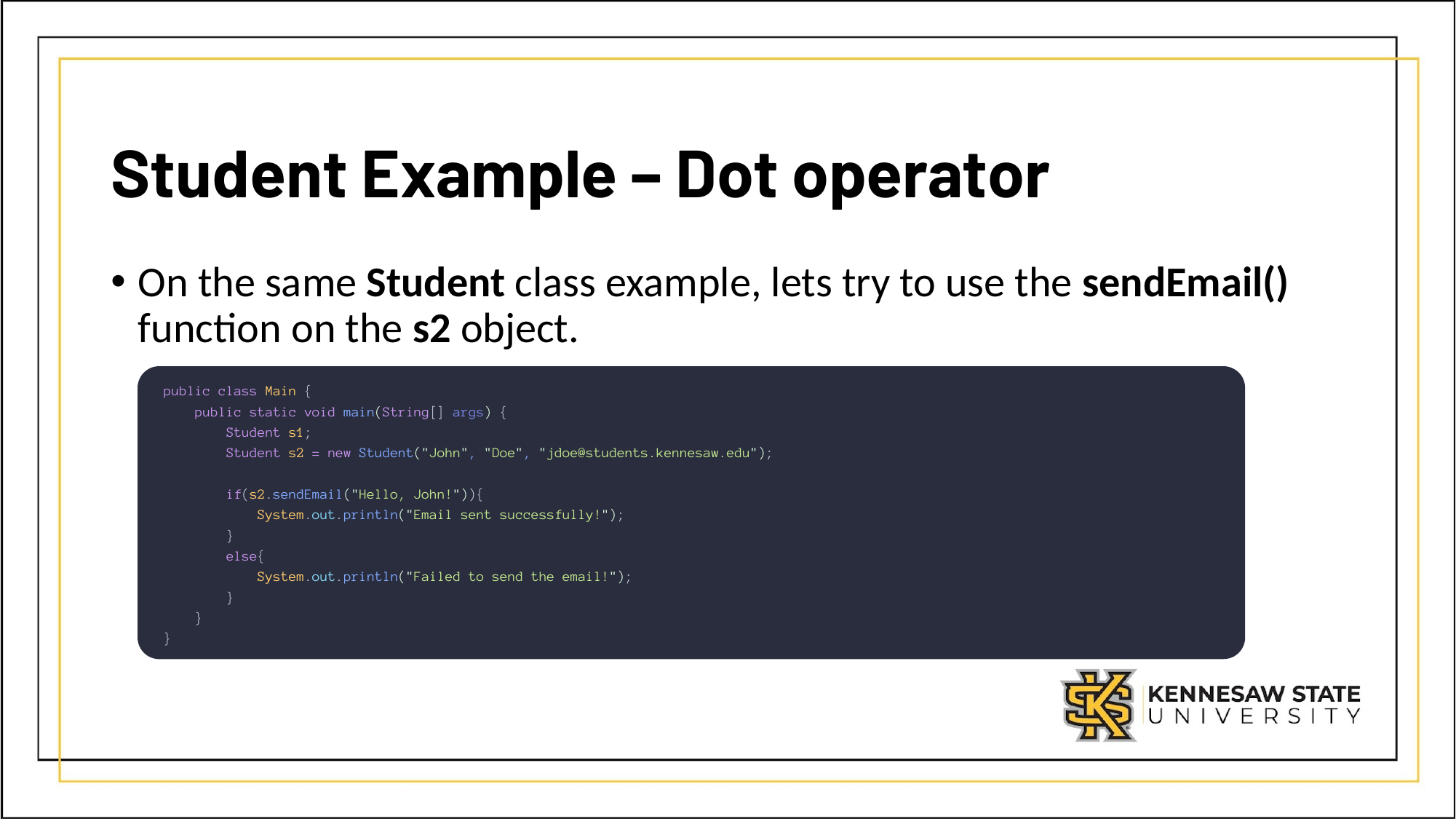

# Student Example – Dot operator
On the same Student class example, lets try to use the sendEmail() function on the s2 object.
public class Main {
    public static void main(String[] args) {
        Student s1;
        Student s2 = new Student("John", "Doe", "jdoe@students.kennesaw.edu");
        if(s2.sendEmail("Hello, John!")){
            System.out.println("Email sent successfully!");
        }
        else{
            System.out.println("Failed to send the email!");
        }
    }
}